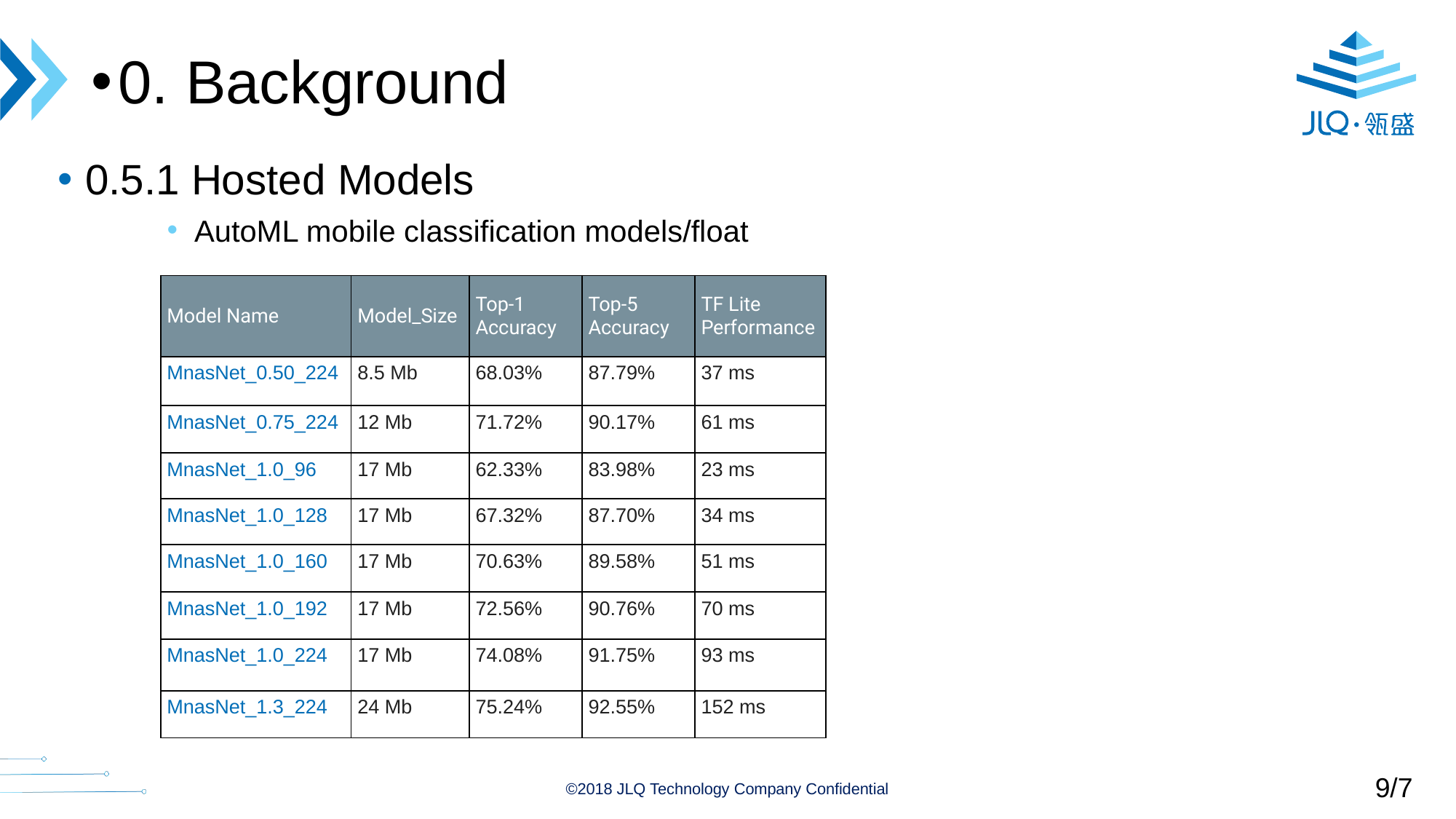

0. Background

0.5.1 Hosted Models
AutoML mobile classification models/float
| Model Name | Model\_Size | Top-1 Accuracy | Top-5 Accuracy | TF Lite Performance |
| --- | --- | --- | --- | --- |
| MnasNet\_0.50\_224 | 8.5 Mb | 68.03% | 87.79% | 37 ms |
| MnasNet\_0.75\_224 | 12 Mb | 71.72% | 90.17% | 61 ms |
| MnasNet\_1.0\_96 | 17 Mb | 62.33% | 83.98% | 23 ms |
| MnasNet\_1.0\_128 | 17 Mb | 67.32% | 87.70% | 34 ms |
| MnasNet\_1.0\_160 | 17 Mb | 70.63% | 89.58% | 51 ms |
| MnasNet\_1.0\_192 | 17 Mb | 72.56% | 90.76% | 70 ms |
| MnasNet\_1.0\_224 | 17 Mb | 74.08% | 91.75% | 93 ms |
| MnasNet\_1.3\_224 | 24 Mb | 75.24% | 92.55% | 152 ms |
9/7